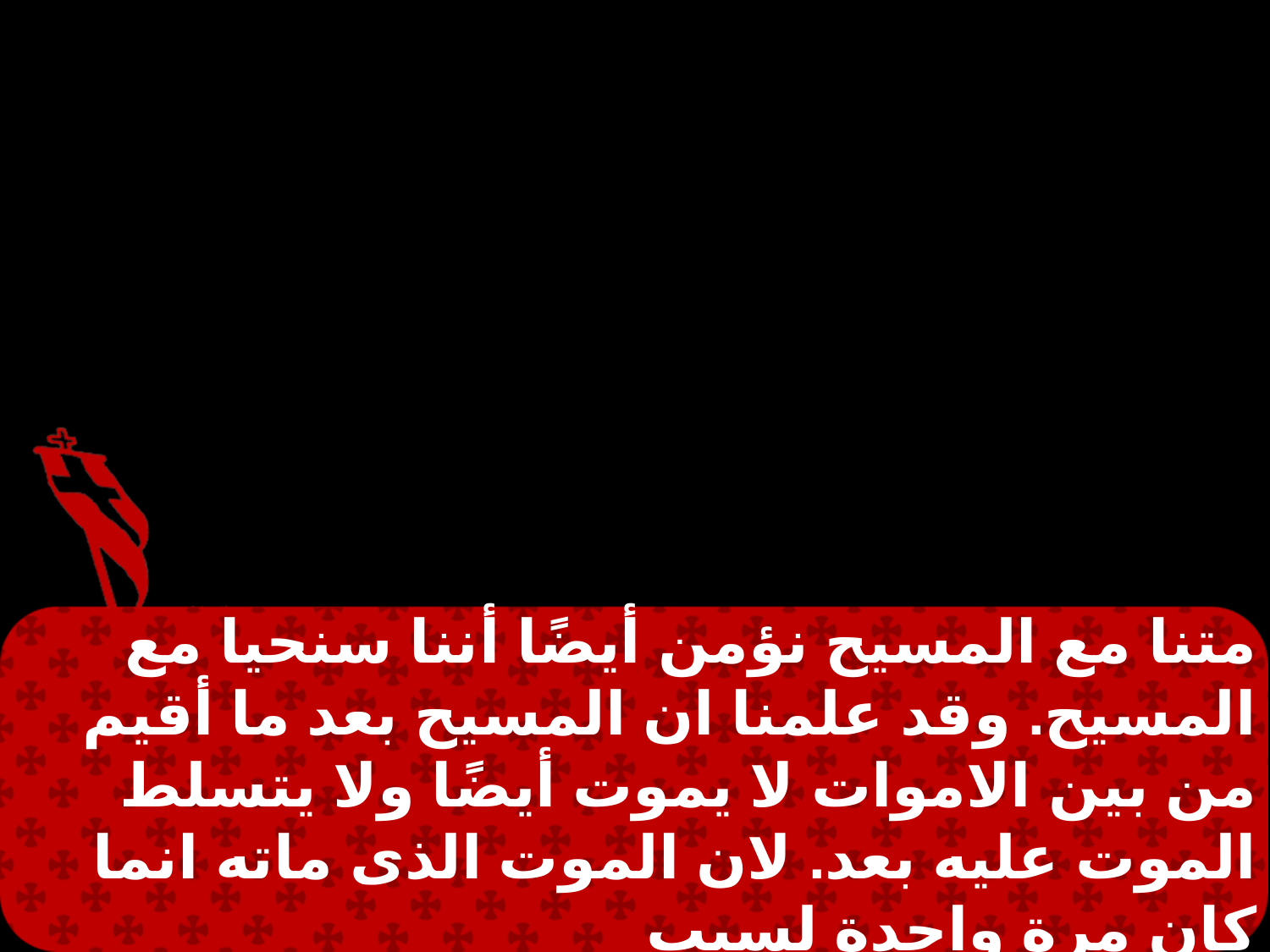

متنا مع المسيح نؤمن أيضًا أننا سنحيا مع المسيح. وقد علمنا ان المسيح بعد ما أقيم من بين الاموات لا يموت أيضًا ولا يتسلط الموت عليه بعد. لان الموت الذى ماته انما كان مرة واحدة لسبب
الخطية. والحياة التي يحياها فيحياها